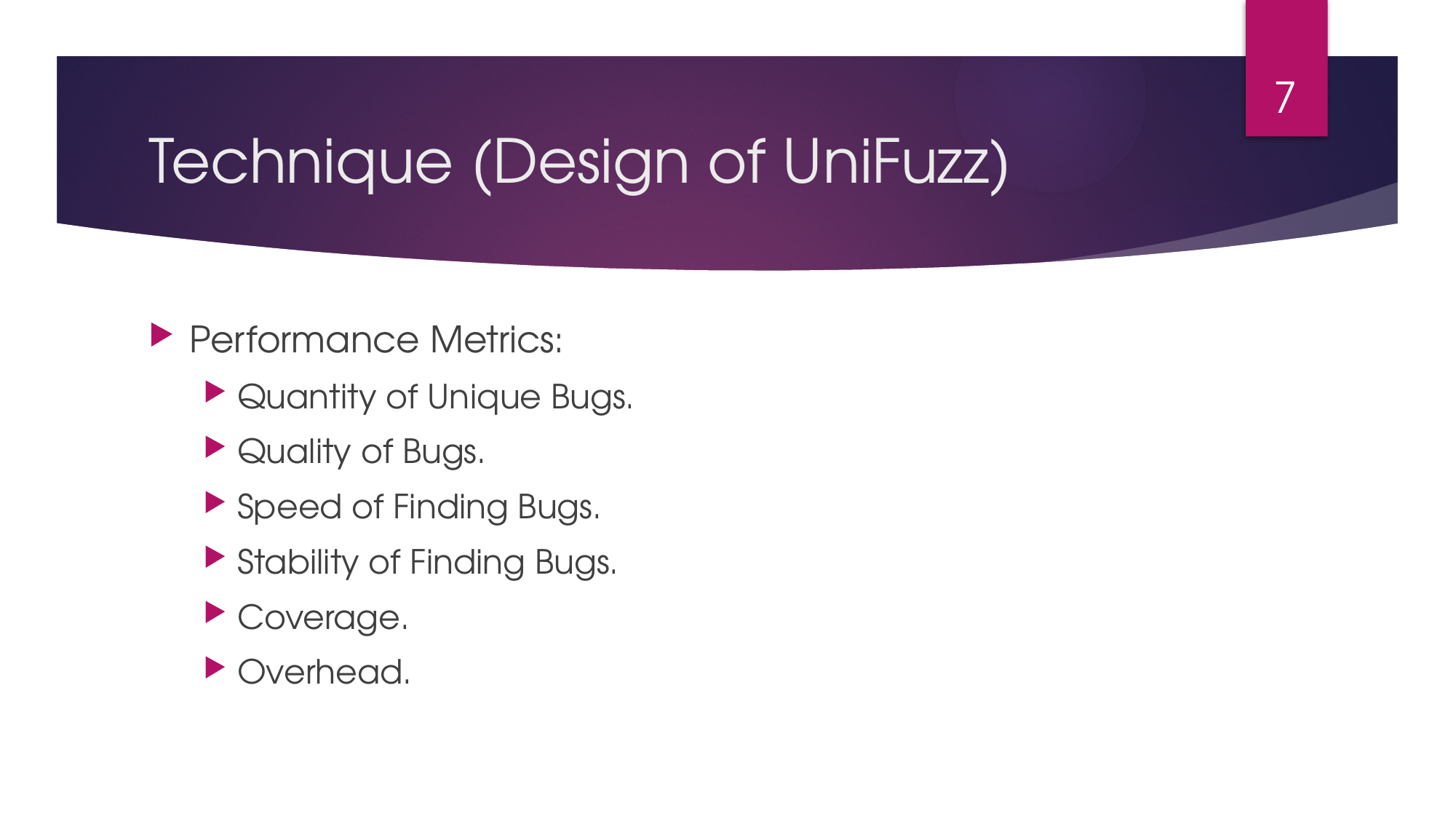

7
# Technique (Design of UniFuzz)
Performance Metrics:
Quantity of Unique Bugs.
Quality of Bugs.
Speed of Finding Bugs.
Stability of Finding Bugs.
Coverage.
Overhead.